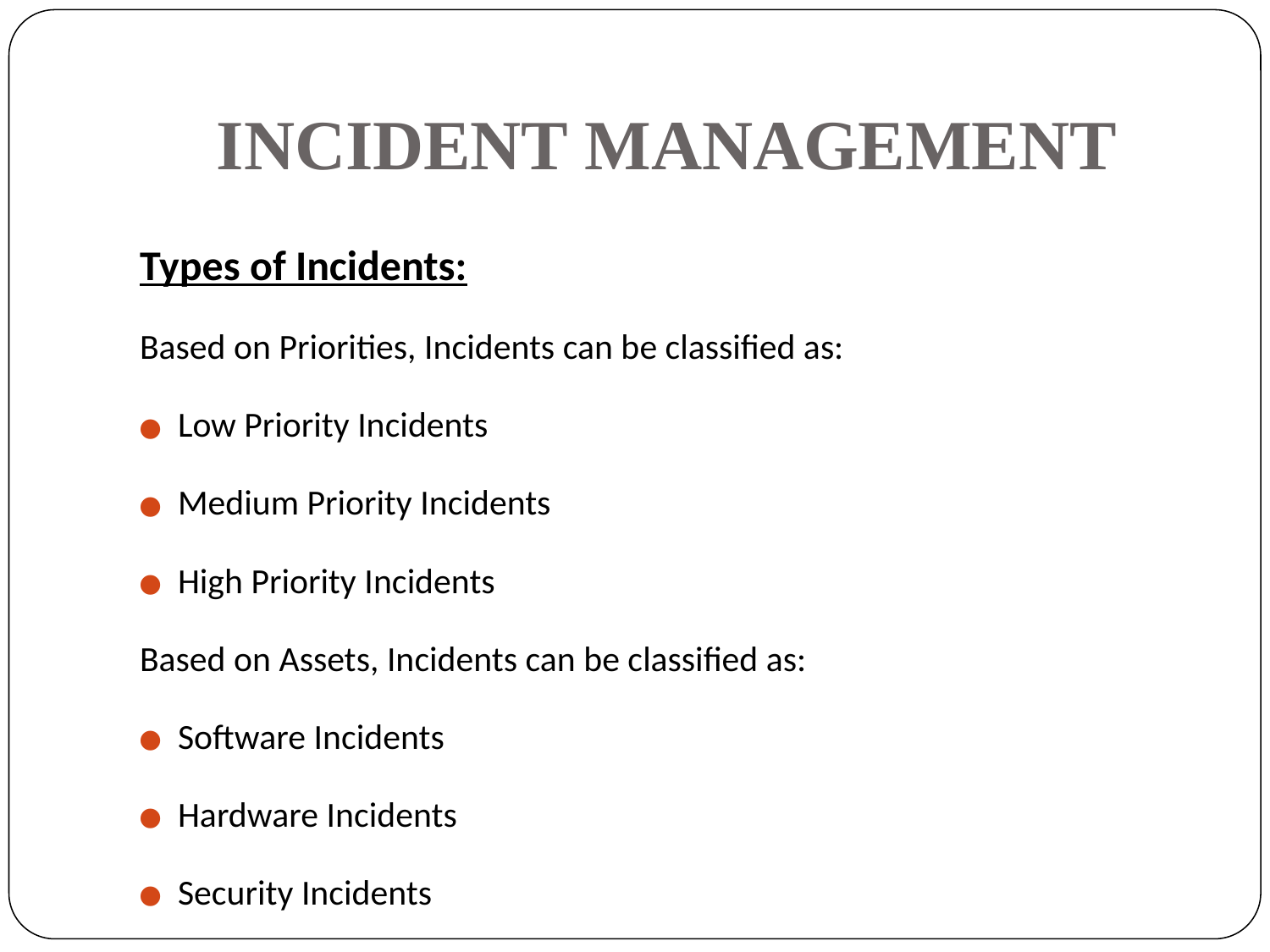

# INCIDENT MANAGEMENT
Types of Incidents:
Based on Priorities, Incidents can be classified as:
Low Priority Incidents
Medium Priority Incidents
High Priority Incidents
Based on Assets, Incidents can be classified as:
Software Incidents
Hardware Incidents
Security Incidents